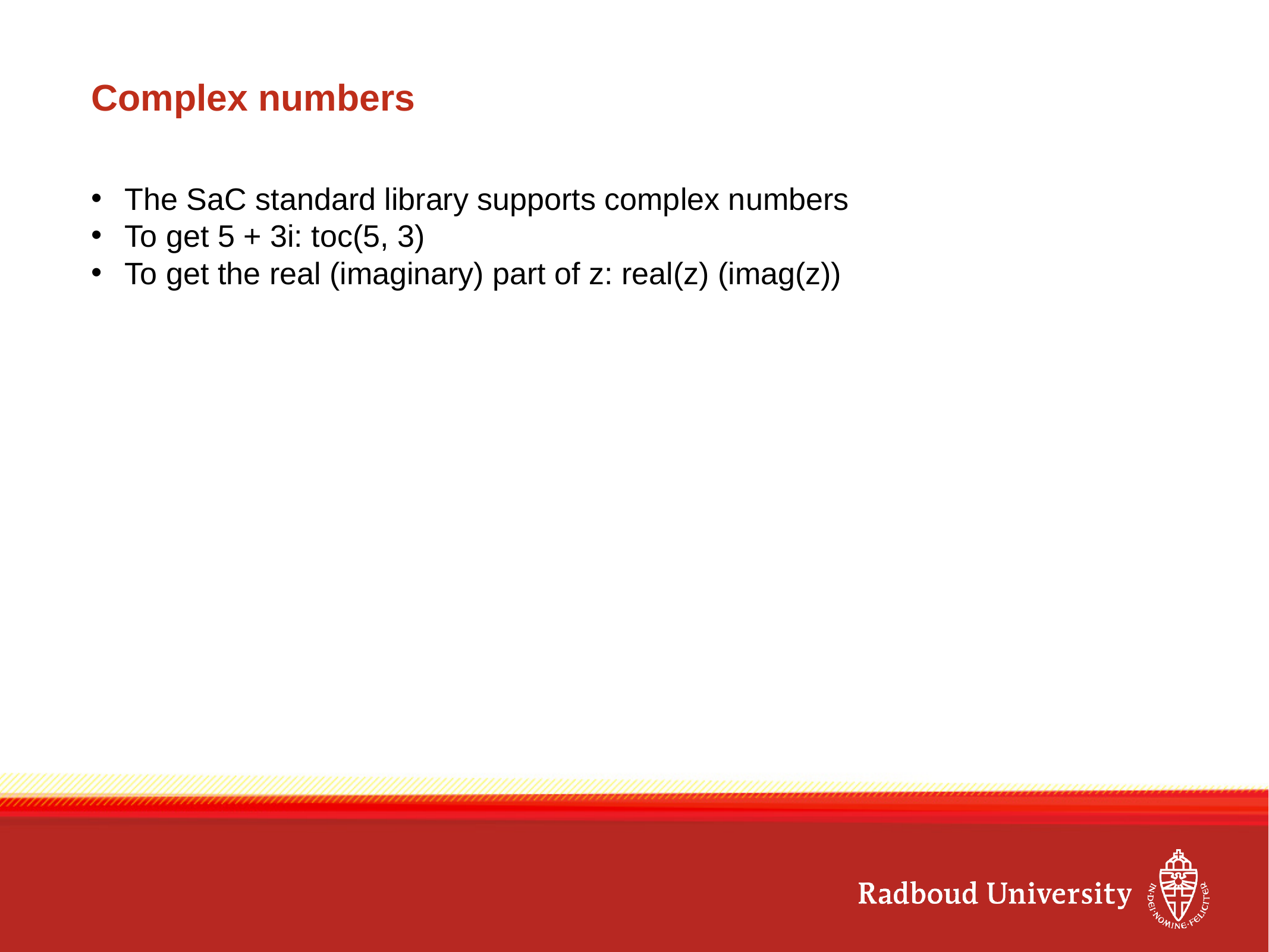

# Complex numbers
The SaC standard library supports complex numbers
To get 5 + 3i: toc(5, 3)
To get the real (imaginary) part of z: real(z) (imag(z))